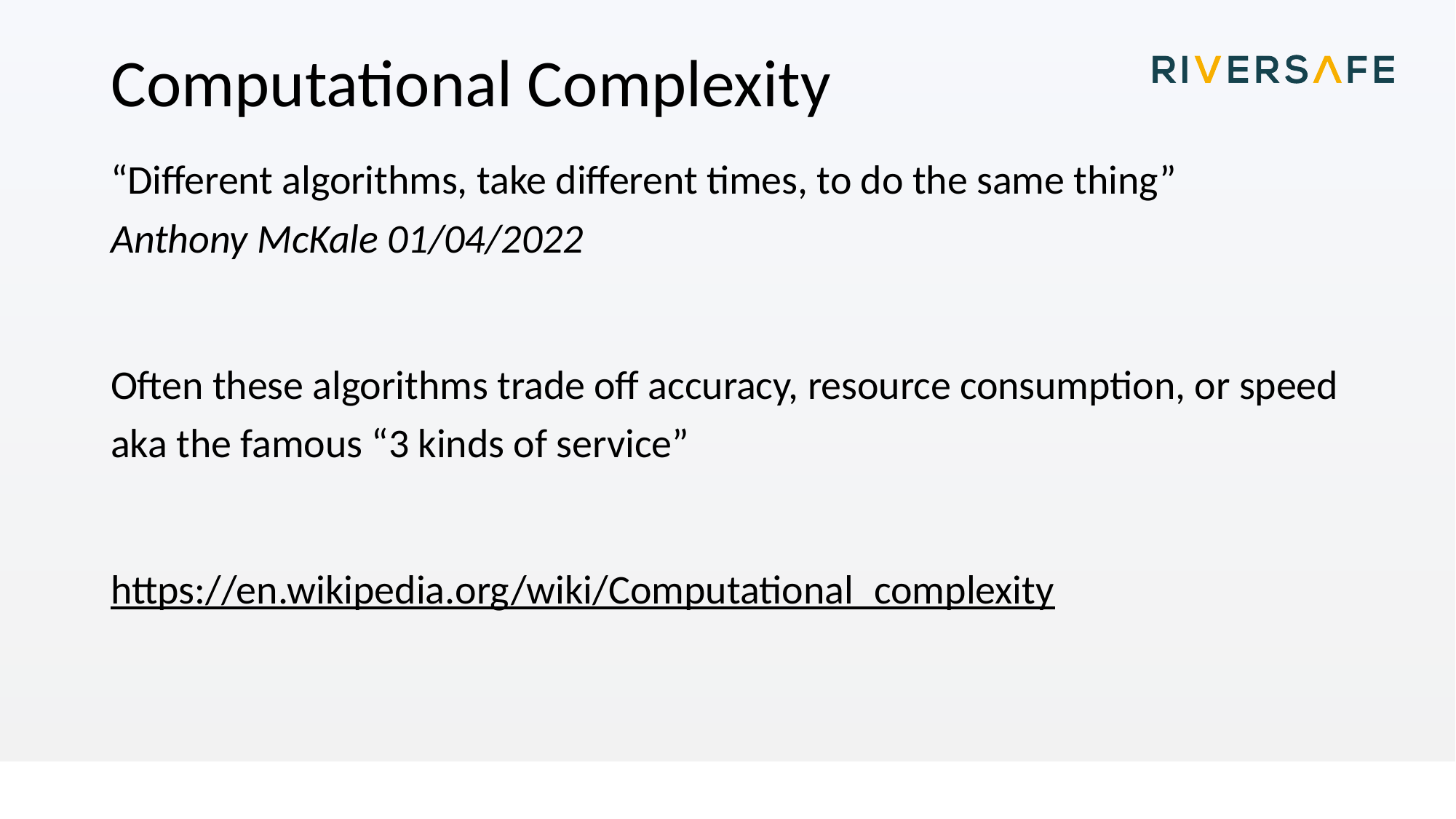

# Computational Complexity
“Different algorithms, take different times, to do the same thing”
Anthony McKale 01/04/2022

Often these algorithms trade off accuracy, resource consumption, or speed
aka the famous “3 kinds of service”

https://en.wikipedia.org/wiki/Computational_complexity